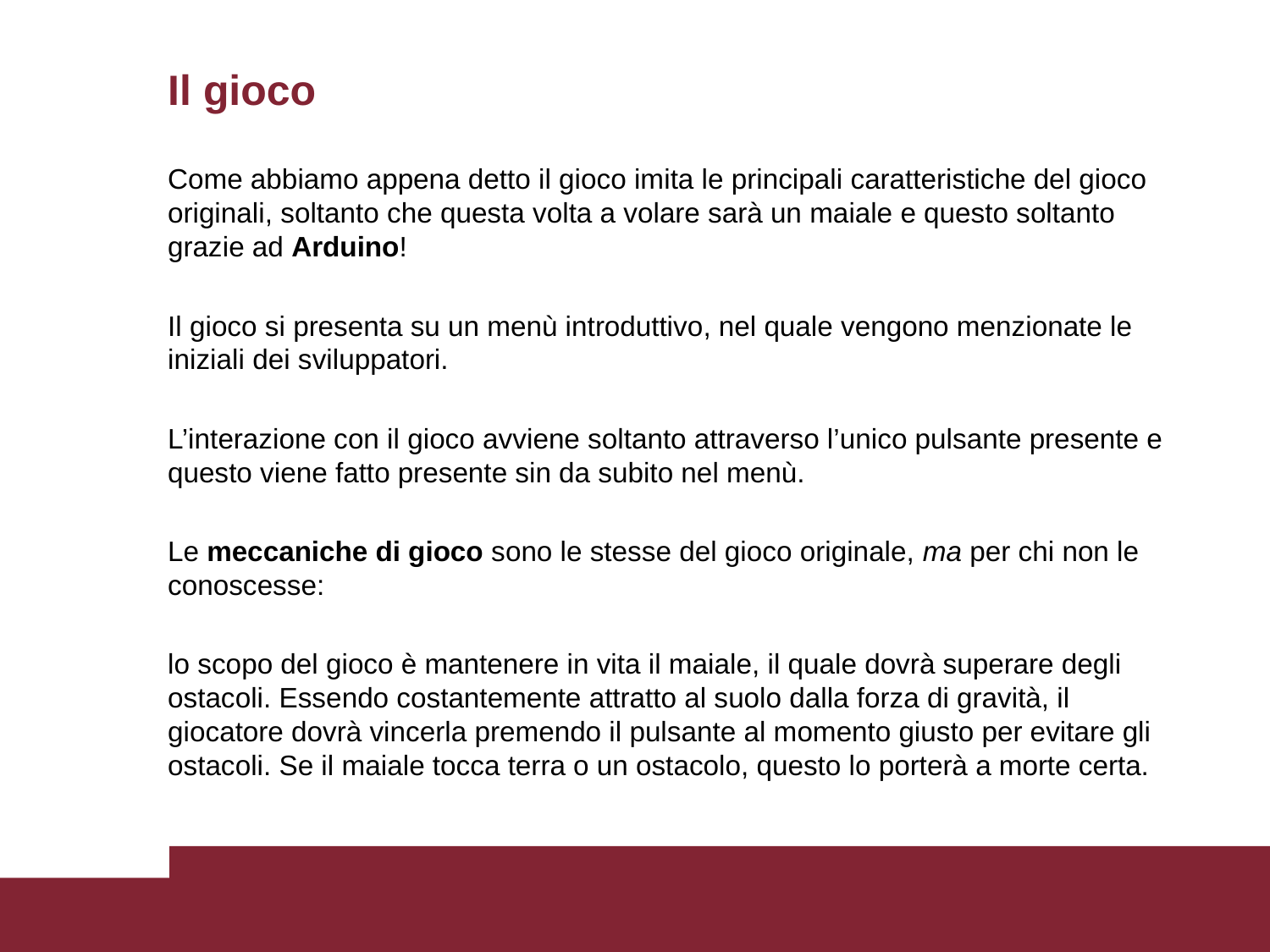

# Il gioco
Come abbiamo appena detto il gioco imita le principali caratteristiche del gioco originali, soltanto che questa volta a volare sarà un maiale e questo soltanto grazie ad Arduino!

Il gioco si presenta su un menù introduttivo, nel quale vengono menzionate le iniziali dei sviluppatori.

L’interazione con il gioco avviene soltanto attraverso l’unico pulsante presente e questo viene fatto presente sin da subito nel menù.

Le meccaniche di gioco sono le stesse del gioco originale, ma per chi non le conoscesse:

lo scopo del gioco è mantenere in vita il maiale, il quale dovrà superare degli ostacoli. Essendo costantemente attratto al suolo dalla forza di gravità, il giocatore dovrà vincerla premendo il pulsante al momento giusto per evitare gli ostacoli. Se il maiale tocca terra o un ostacolo, questo lo porterà a morte certa.